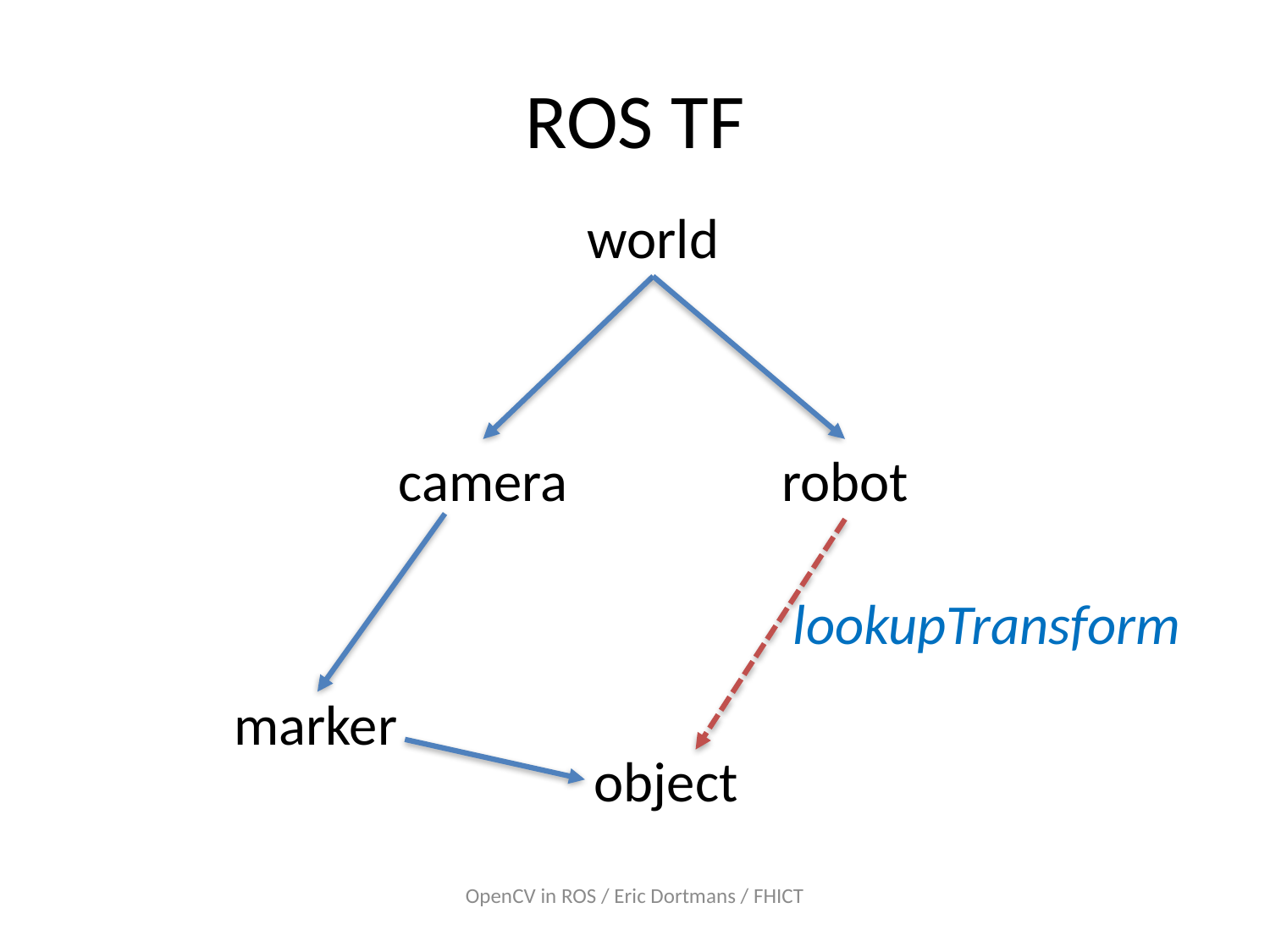

# ROS TF
world
camera
robot
lookupTransform
marker
object
OpenCV in ROS / Eric Dortmans / FHICT